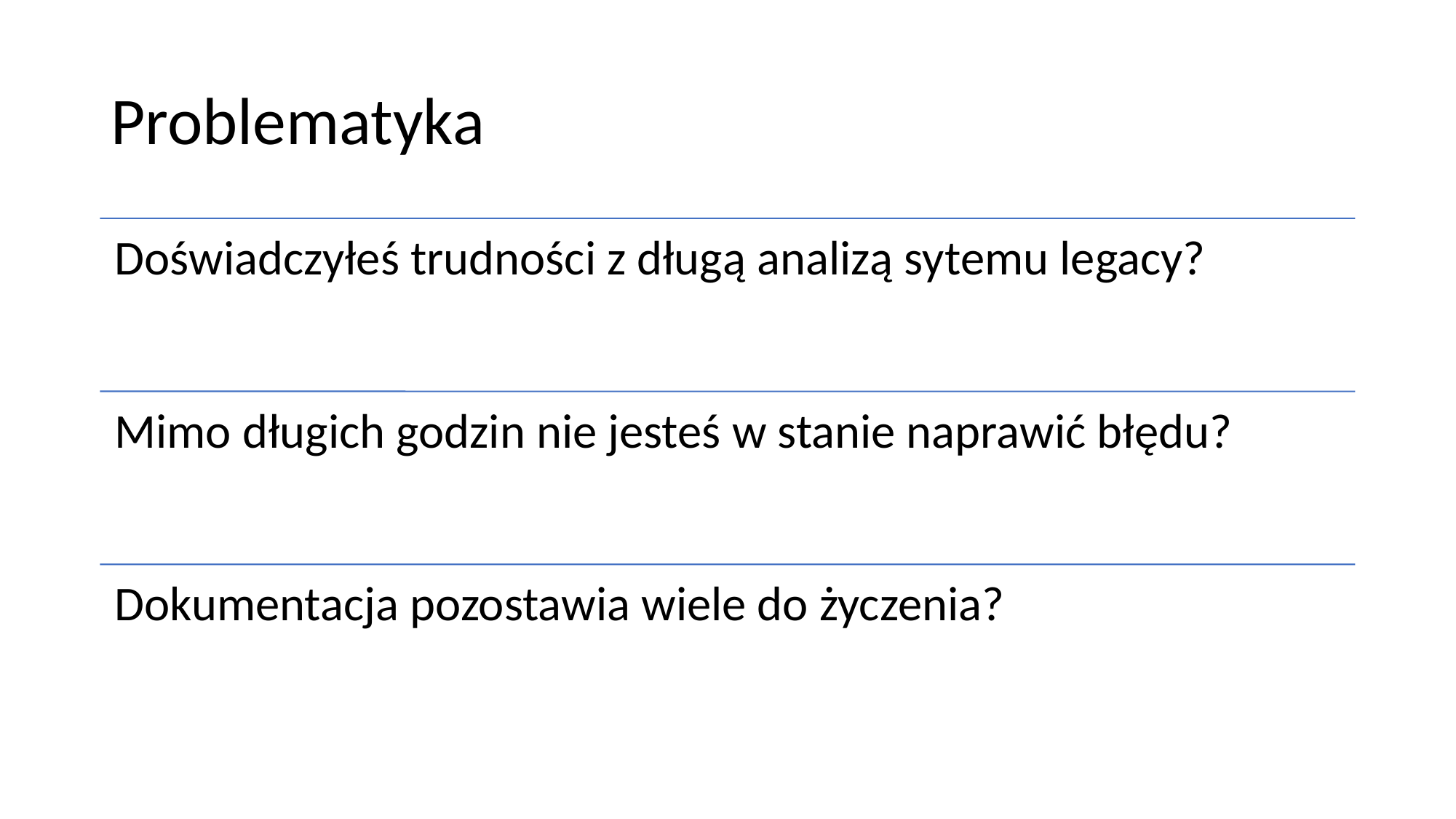

# Problematyka
Doświadczyłeś trudności z długą analizą sytemu legacy?
Mimo długich godzin nie jesteś w stanie naprawić błędu?
Dokumentacja pozostawia wiele do życzenia?